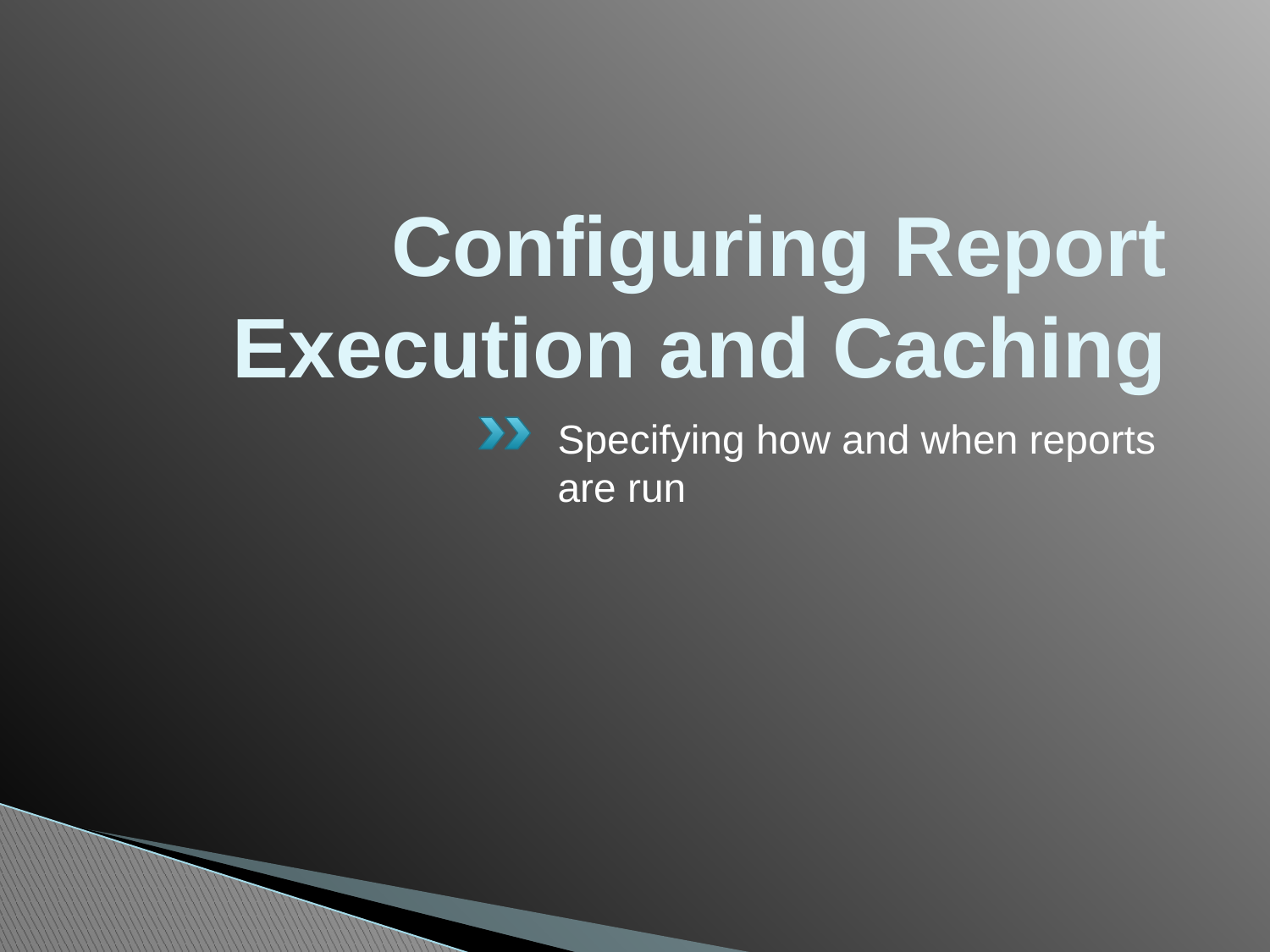

# Configuring Report Execution and Caching
Specifying how and when reports are run